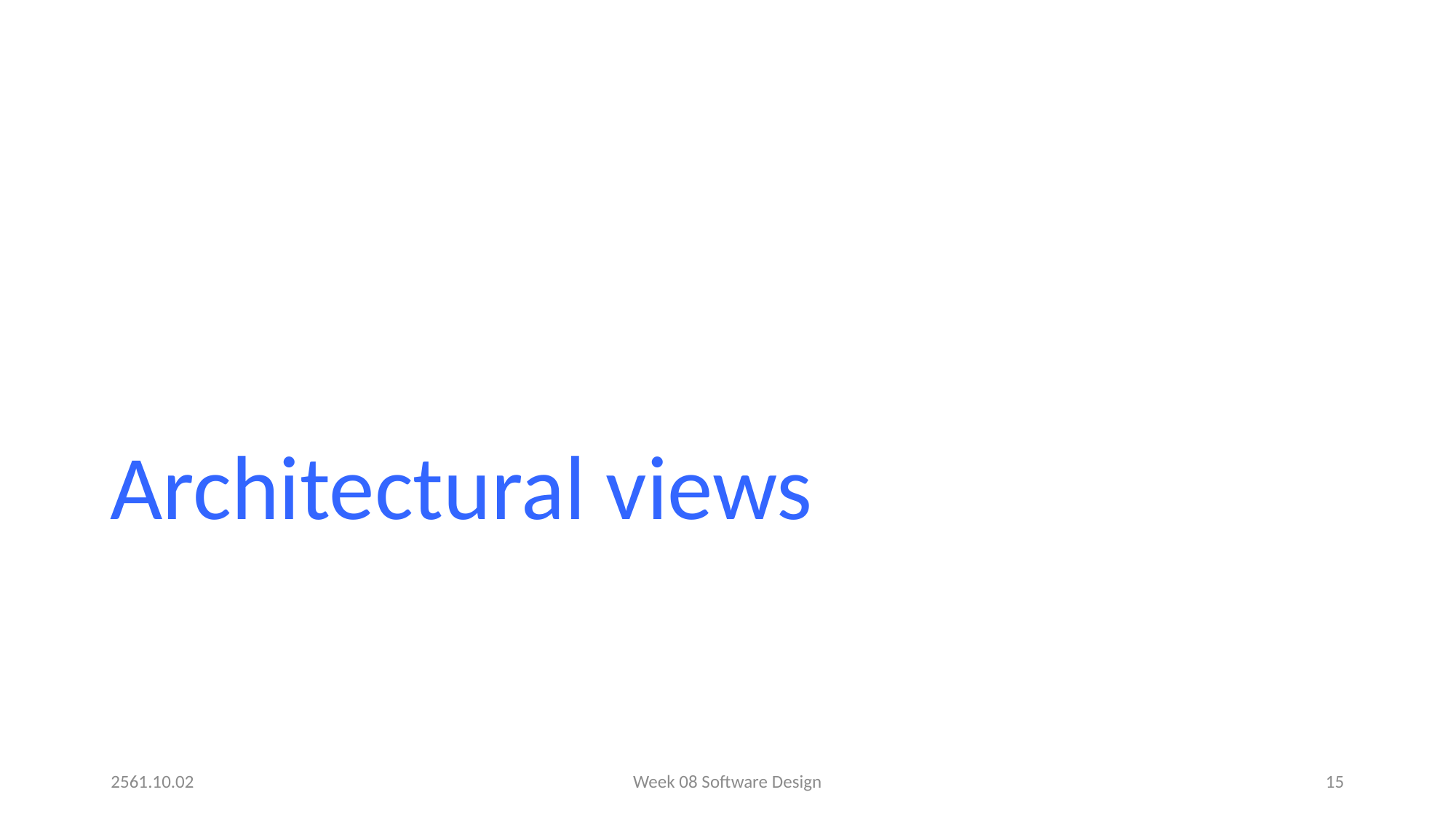

# Architectural views

2561.10.02
Week 08 Software Design
15